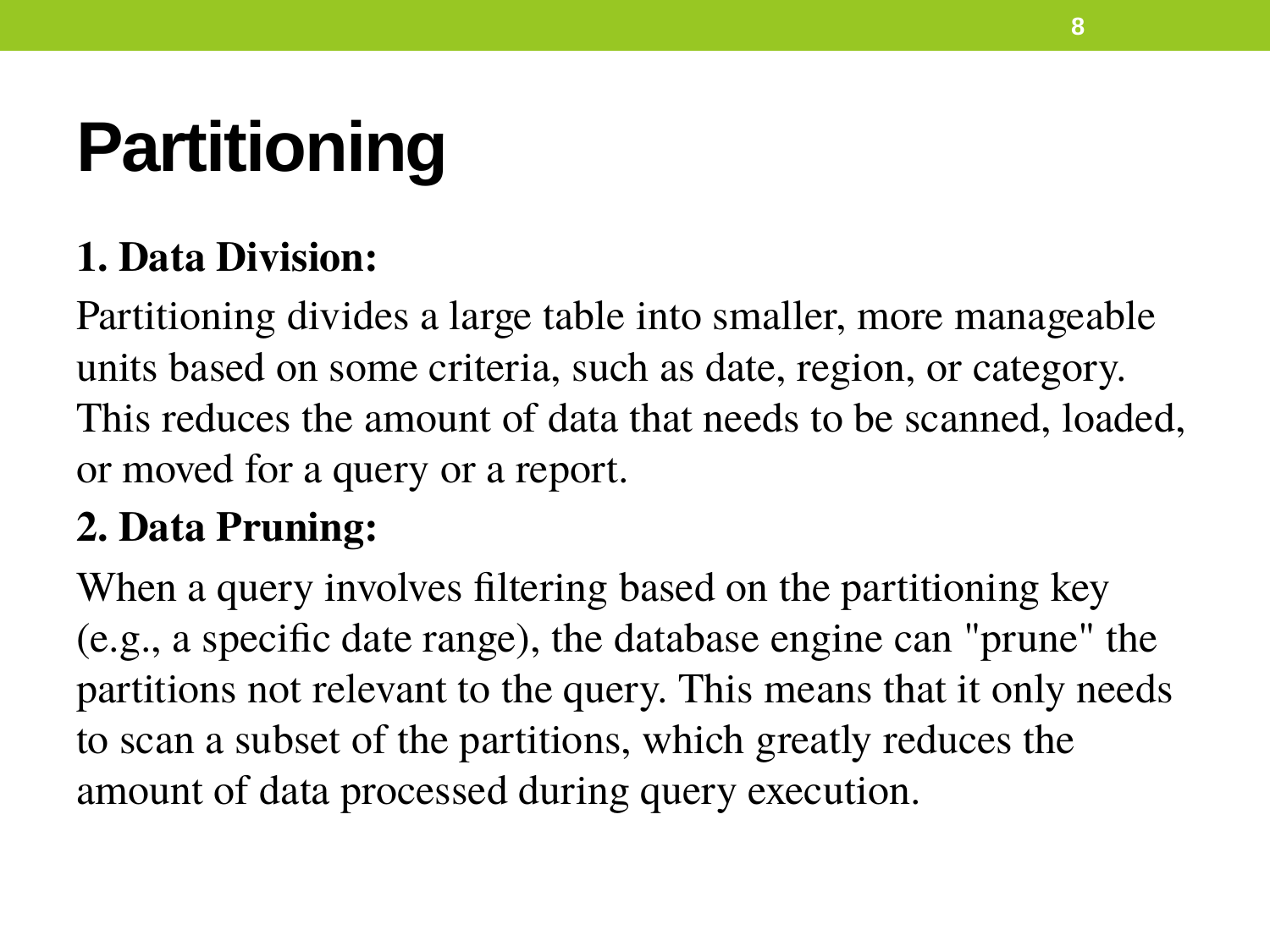

8
# Partitioning
1. Data Division:
Partitioning divides a large table into smaller, more manageable units based on some criteria, such as date, region, or category. This reduces the amount of data that needs to be scanned, loaded, or moved for a query or a report.
2. Data Pruning:
When a query involves filtering based on the partitioning key (e.g., a specific date range), the database engine can "prune" the partitions not relevant to the query. This means that it only needs to scan a subset of the partitions, which greatly reduces the amount of data processed during query execution.